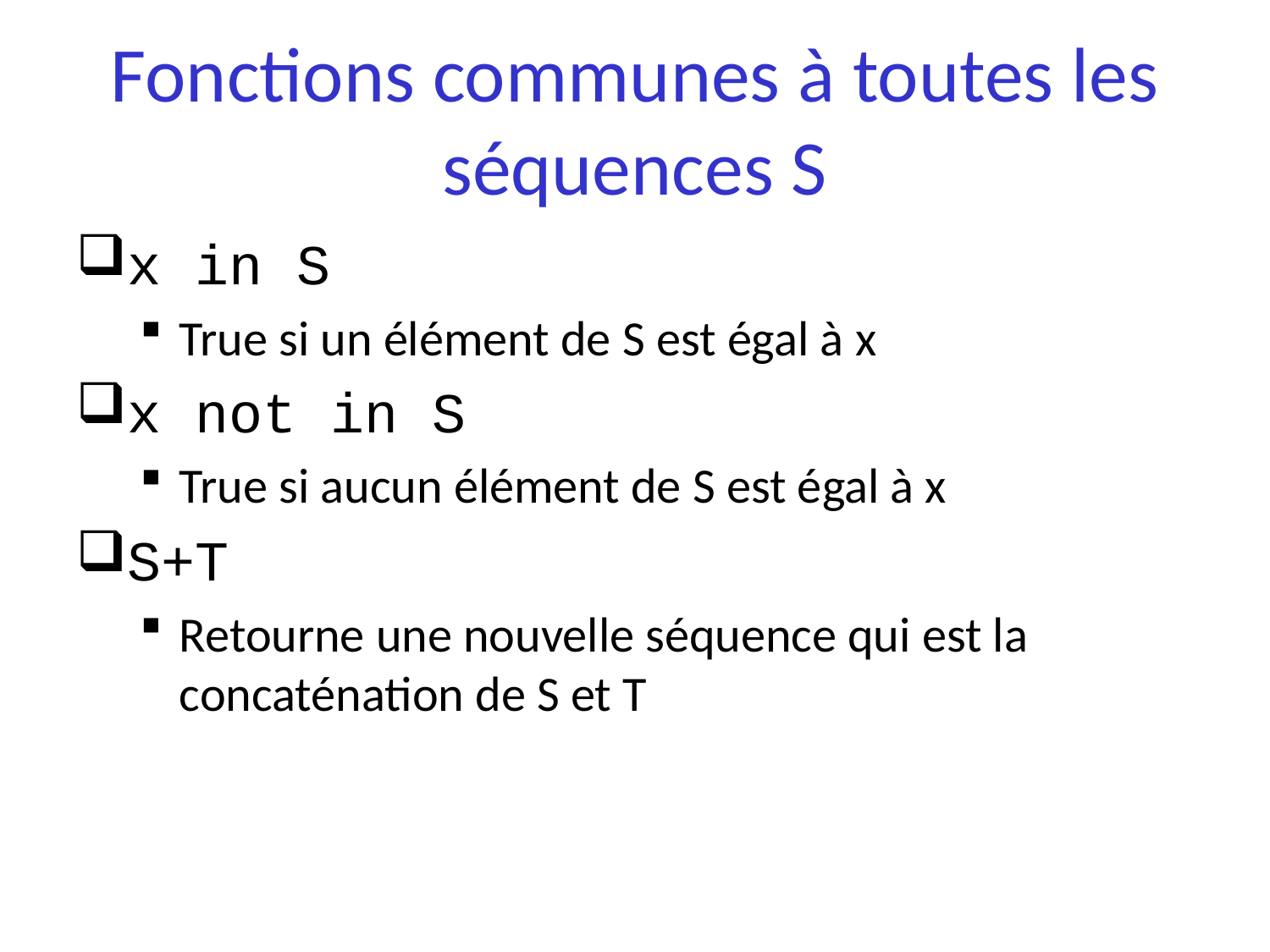

# Fonctions communes à toutes les séquences S
x in S
True si un élément de S est égal à x
x not in S
True si aucun élément de S est égal à x
S+T
Retourne une nouvelle séquence qui est la concaténation de S et T